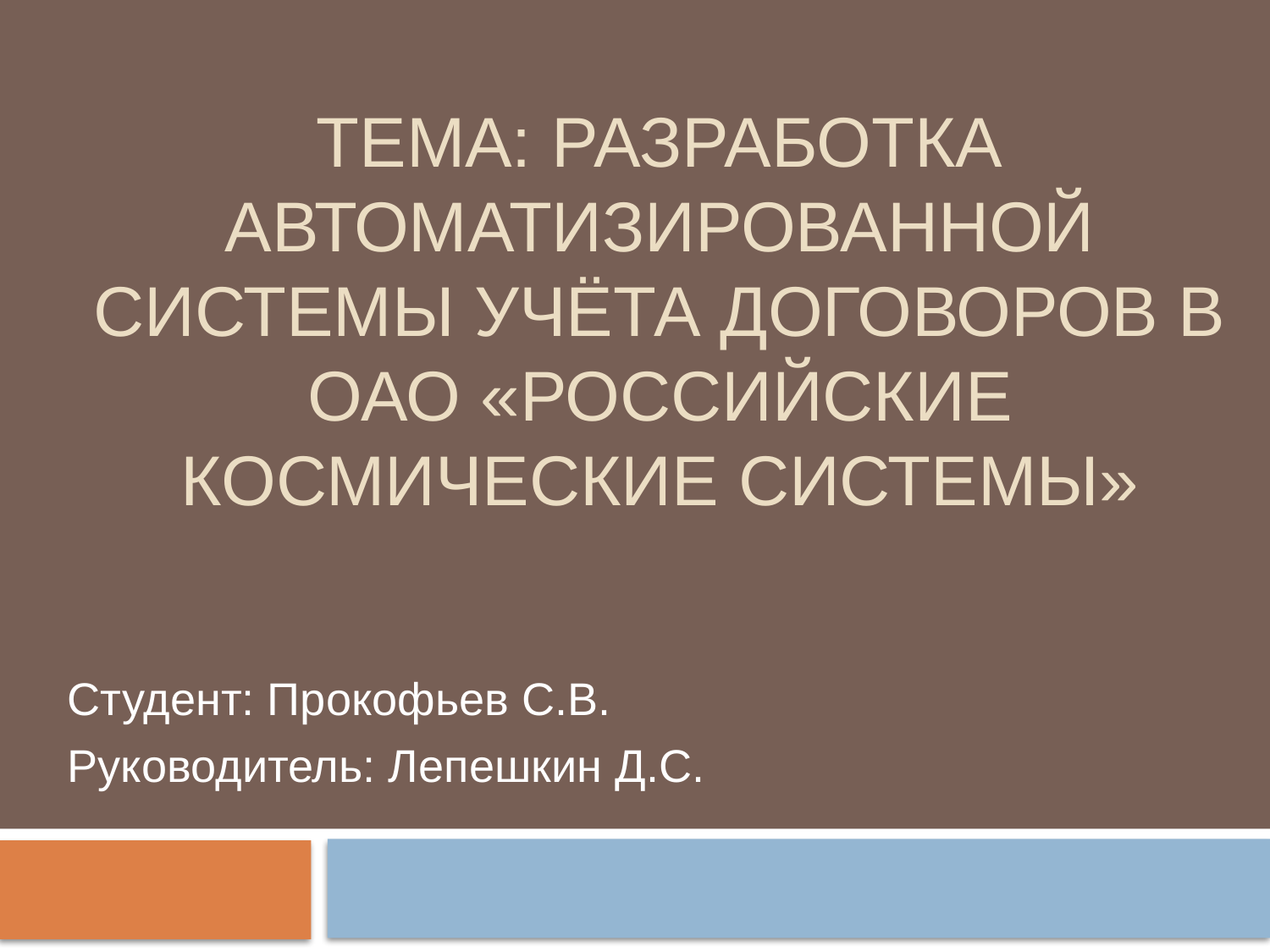

# Тема: Разработка автоматизированной системы учёта договоров в ОАО «Российские Космические Системы»
Студент: Прокофьев С.В.
Руководитель: Лепешкин Д.С.